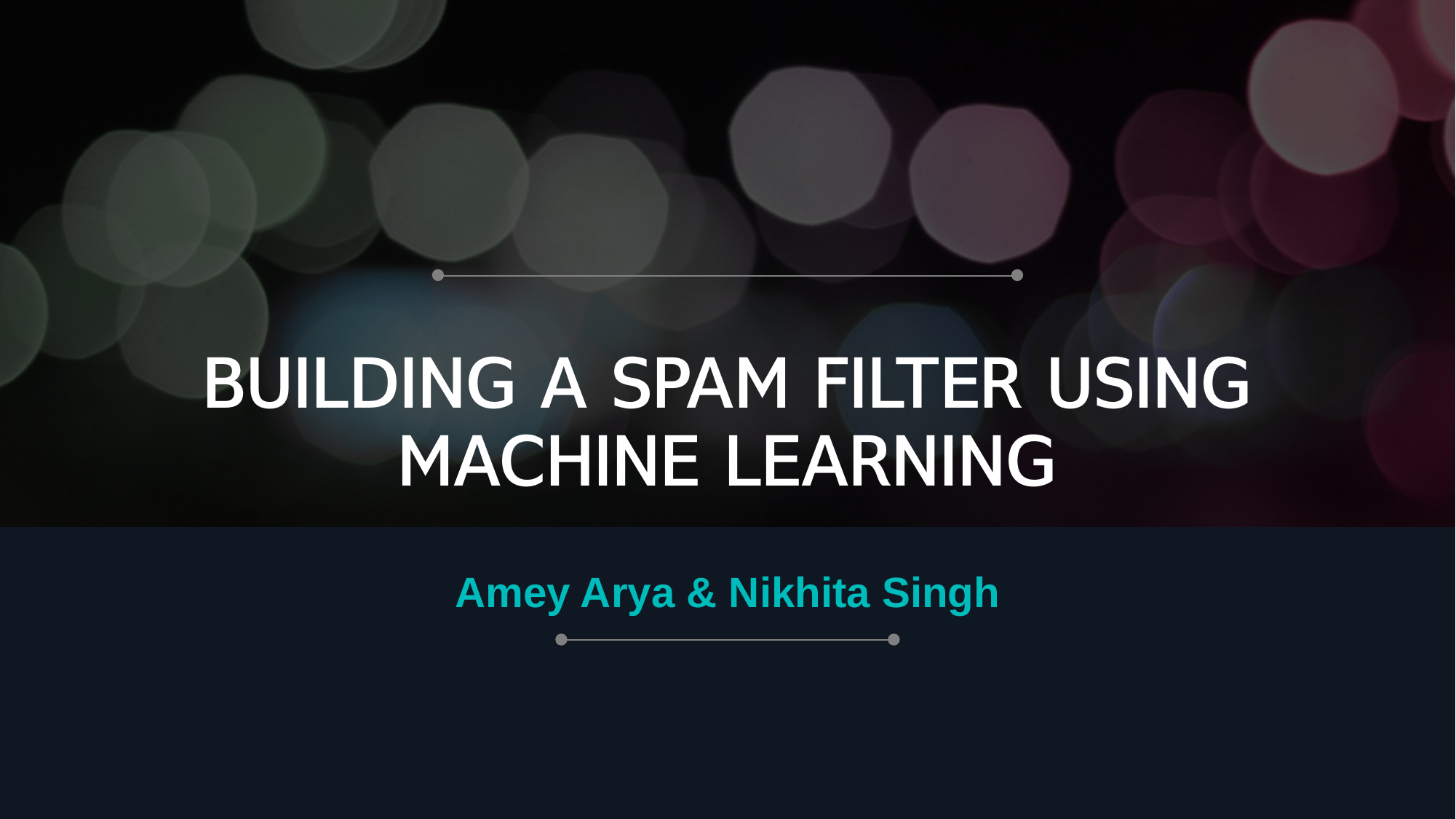

# BUILDING A SPAM FILTER USING MACHINE LEARNING
Amey Arya & Nikhita Singh